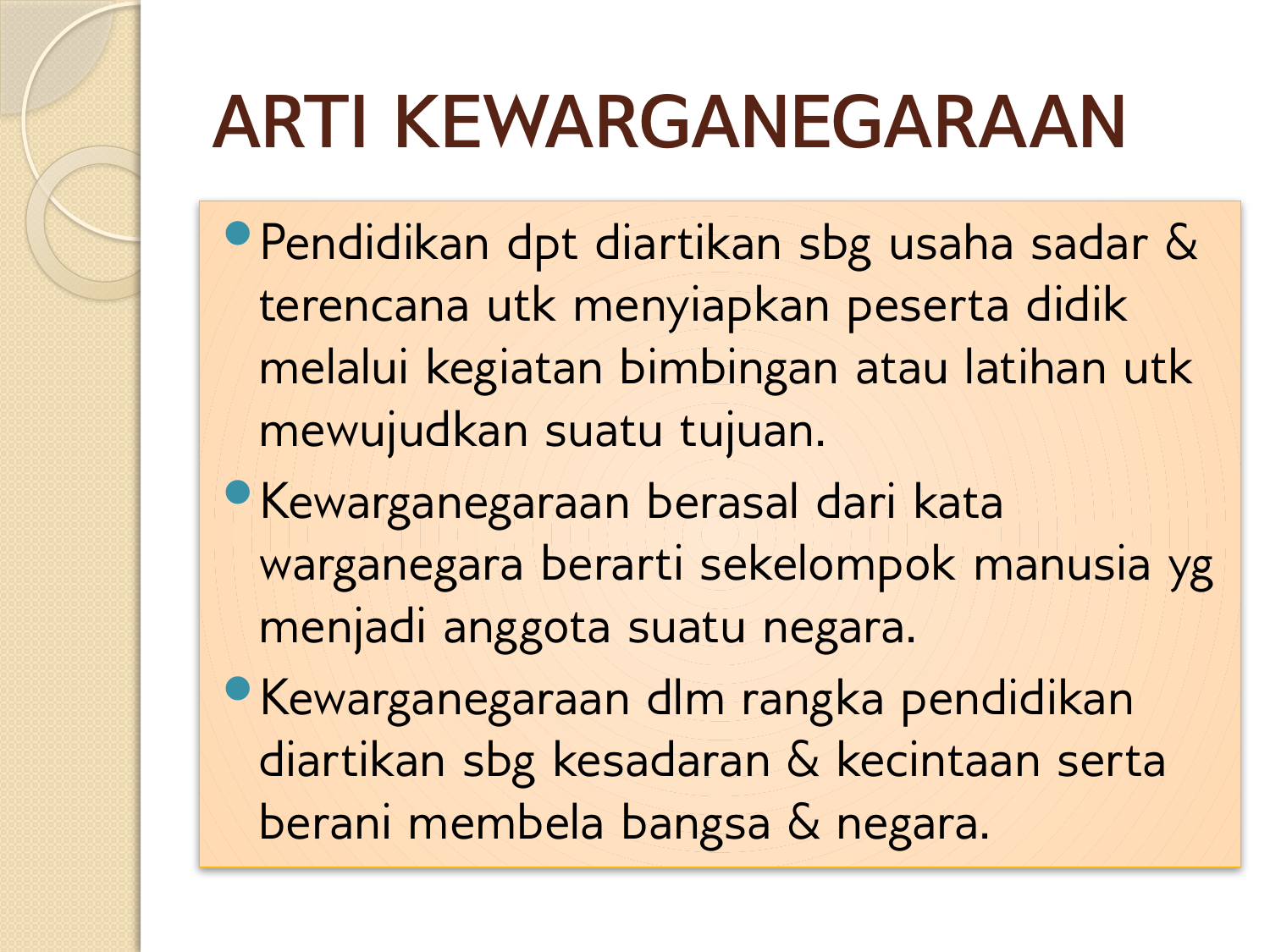

# ARTI KEWARGANEGARAAN
Pendidikan dpt diartikan sbg usaha sadar & terencana utk menyiapkan peserta didik melalui kegiatan bimbingan atau latihan utk mewujudkan suatu tujuan.
Kewarganegaraan berasal dari kata warganegara berarti sekelompok manusia yg menjadi anggota suatu negara.
Kewarganegaraan dlm rangka pendidikan diartikan sbg kesadaran & kecintaan serta berani membela bangsa & negara.